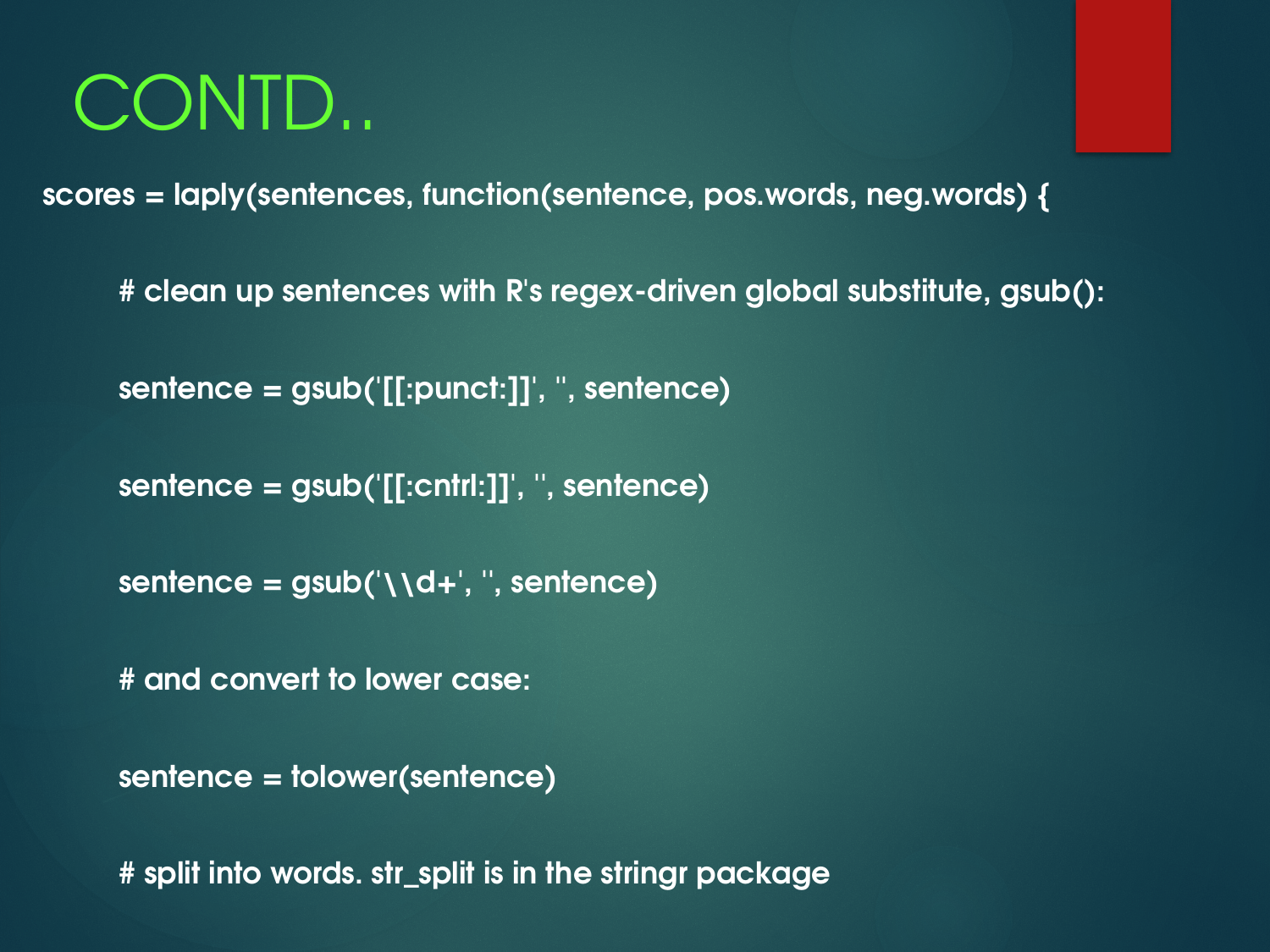

# CONTD..
scores = laply(sentences, function(sentence, pos.words, neg.words) {

         # clean up sentences with R's regex-driven global substitute, gsub():

         sentence = gsub('[[:punct:]]', '', sentence)

         sentence = gsub('[[:cntrl:]]', '', sentence)

         sentence = gsub('\\d+', '', sentence)

         # and convert to lower case:

         sentence = tolower(sentence)

         # split into words. str_split is in the stringr package